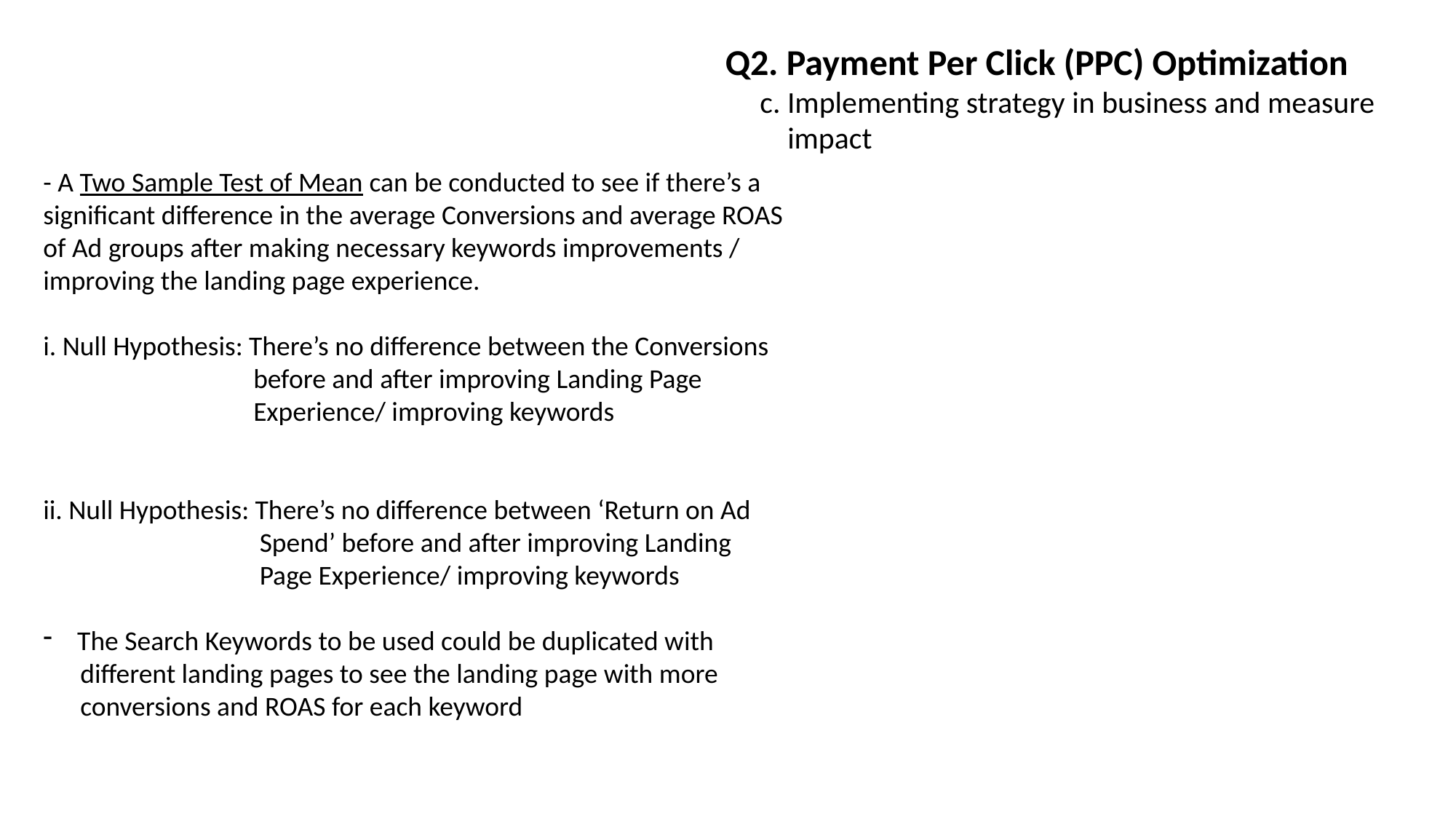

Q2. Payment Per Click (PPC) Optimization
     c. Implementing strategy in business and measure
         impact
- A Two Sample Test of Mean can be conducted to see if there’s a significant difference in the average Conversions and average ROAS
of Ad groups after making necessary keywords improvements / improving the landing page experience.

i. Null Hypothesis: There’s no difference between the Conversions
                                  before and after improving Landing Page
                                  Experience/ improving keywords

ii. Null Hypothesis: There’s no difference between ‘Return on Ad
                                   Spend’ before and after improving Landing
                                   Page Experience/ improving keywords

The Search Keywords to be used could be duplicated with
      different landing pages to see the landing page with more
      conversions and ROAS for each keyword